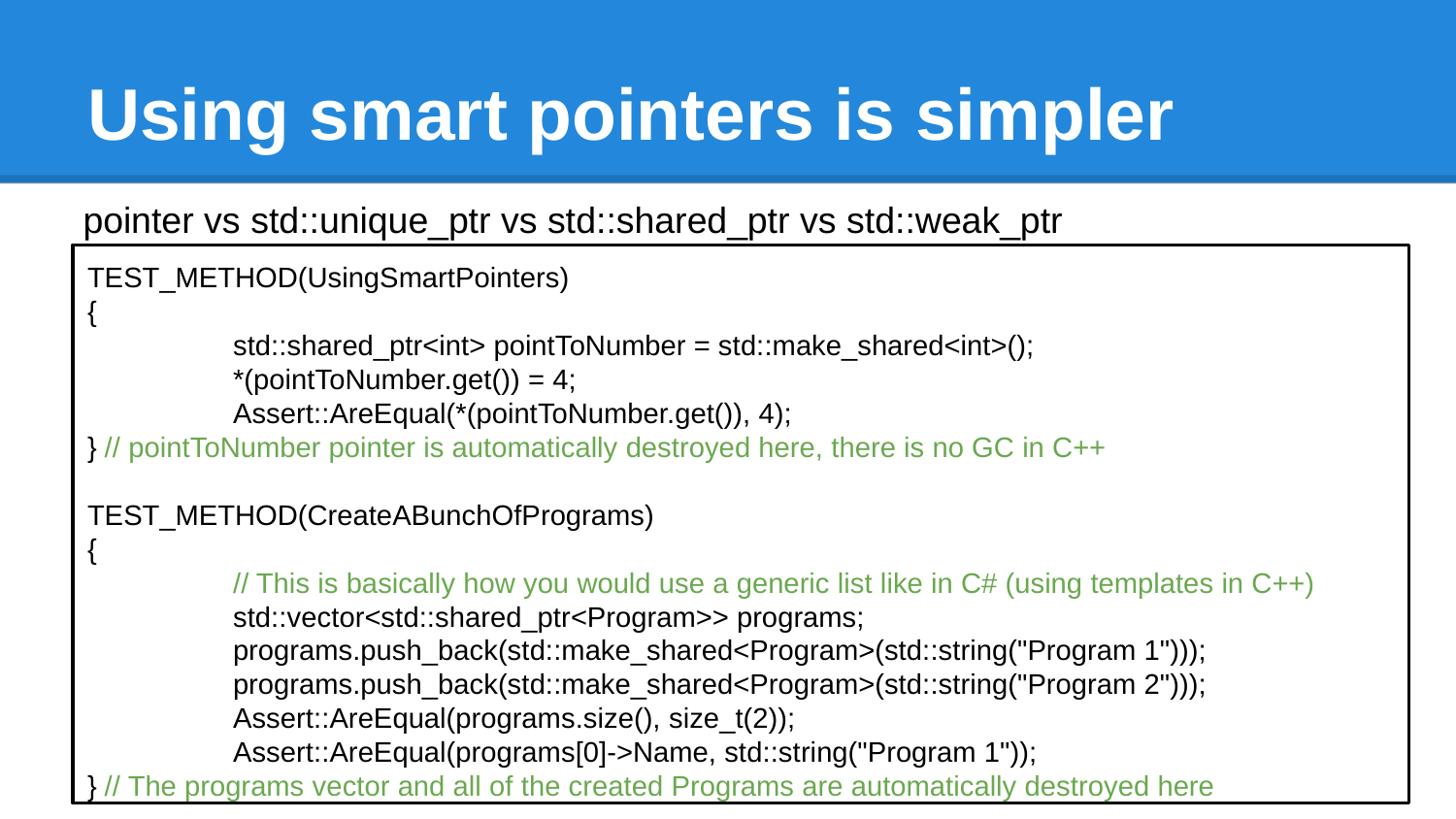

# Using smart pointers is simpler
pointer vs std::unique_ptr vs std::shared_ptr vs std::weak_ptr
TEST_METHOD(UsingSmartPointers)
{
	std::shared_ptr<int> pointToNumber = std::make_shared<int>();
	*(pointToNumber.get()) = 4;
	Assert::AreEqual(*(pointToNumber.get()), 4);
} // pointToNumber pointer is automatically destroyed here, there is no GC in C++

TEST_METHOD(CreateABunchOfPrograms)
{
	// This is basically how you would use a generic list like in C# (using templates in C++)
	std::vector<std::shared_ptr<Program>> programs;
	programs.push_back(std::make_shared<Program>(std::string("Program 1")));
	programs.push_back(std::make_shared<Program>(std::string("Program 2")));
	Assert::AreEqual(programs.size(), size_t(2));
	Assert::AreEqual(programs[0]->Name, std::string("Program 1"));
} // The programs vector and all of the created Programs are automatically destroyed here